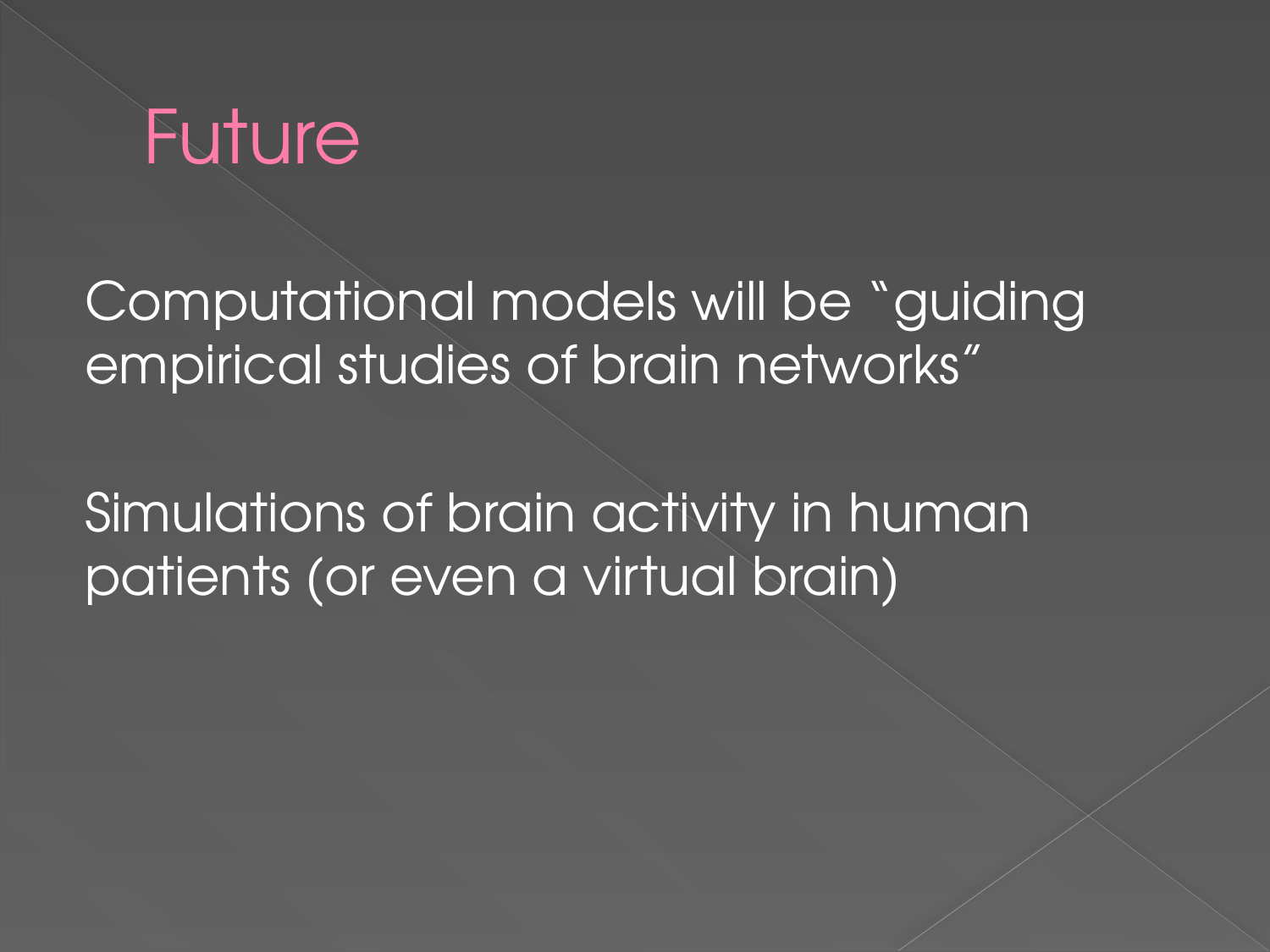

# Future
Computational models will be “guiding empirical studies of brain networks”

Simulations of brain activity in human patients (or even a virtual brain)